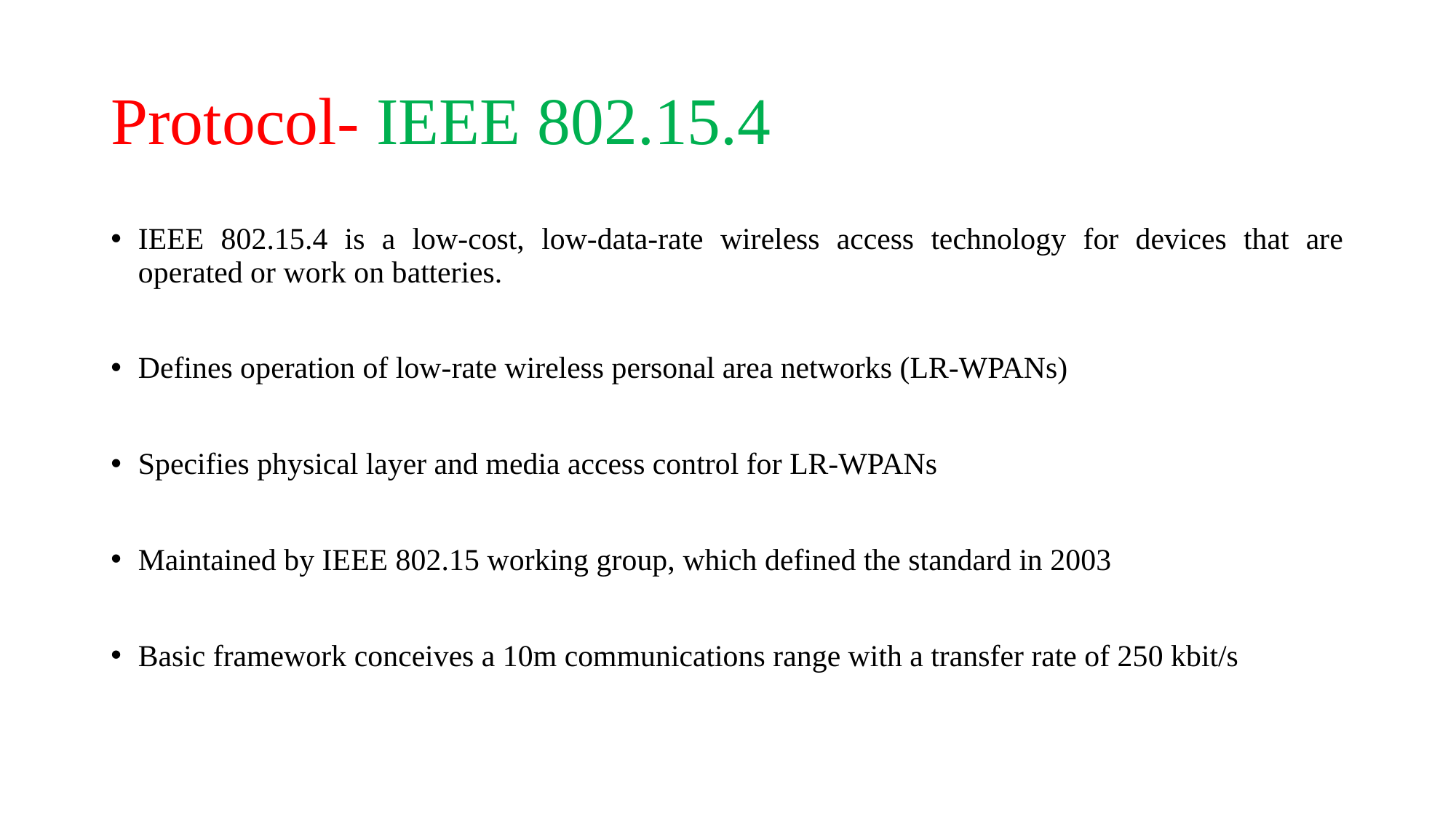

# Protocol- IEEE 802.15.4
IEEE 802.15.4 is a low-cost, low-data-rate wireless access technology for devices that are operated or work on batteries.

Defines operation of low-rate wireless personal area networks (LR-WPANs)

Specifies physical layer and media access control for LR-WPANs

Maintained by IEEE 802.15 working group, which defined the standard in 2003

Basic framework conceives a 10m communications range with a transfer rate of 250 kbit/s